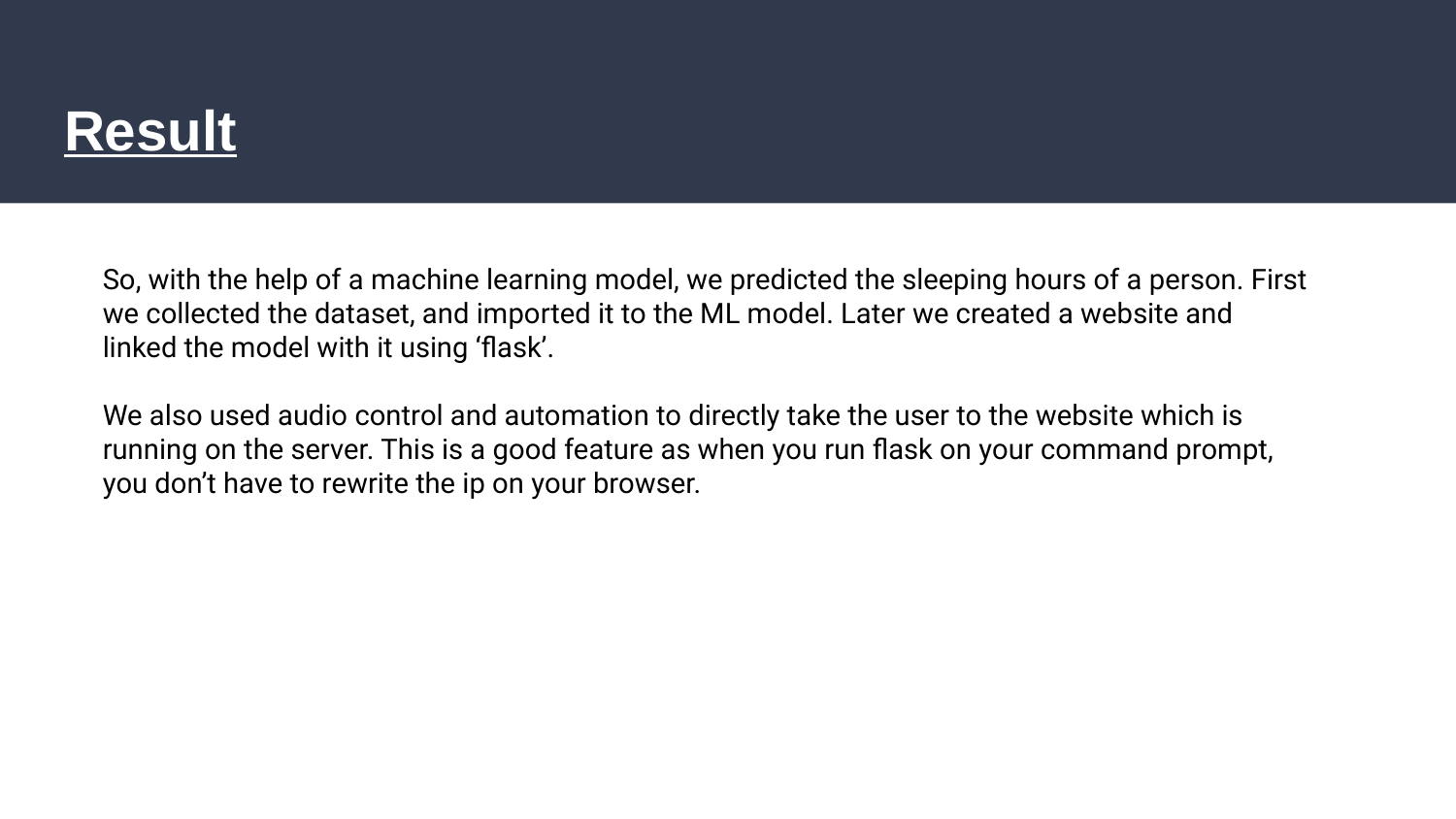

# Result
So, with the help of a machine learning model, we predicted the sleeping hours of a person. First we collected the dataset, and imported it to the ML model. Later we created a website and linked the model with it using ‘flask’.

We also used audio control and automation to directly take the user to the website which is running on the server. This is a good feature as when you run flask on your command prompt, you don’t have to rewrite the ip on your browser.